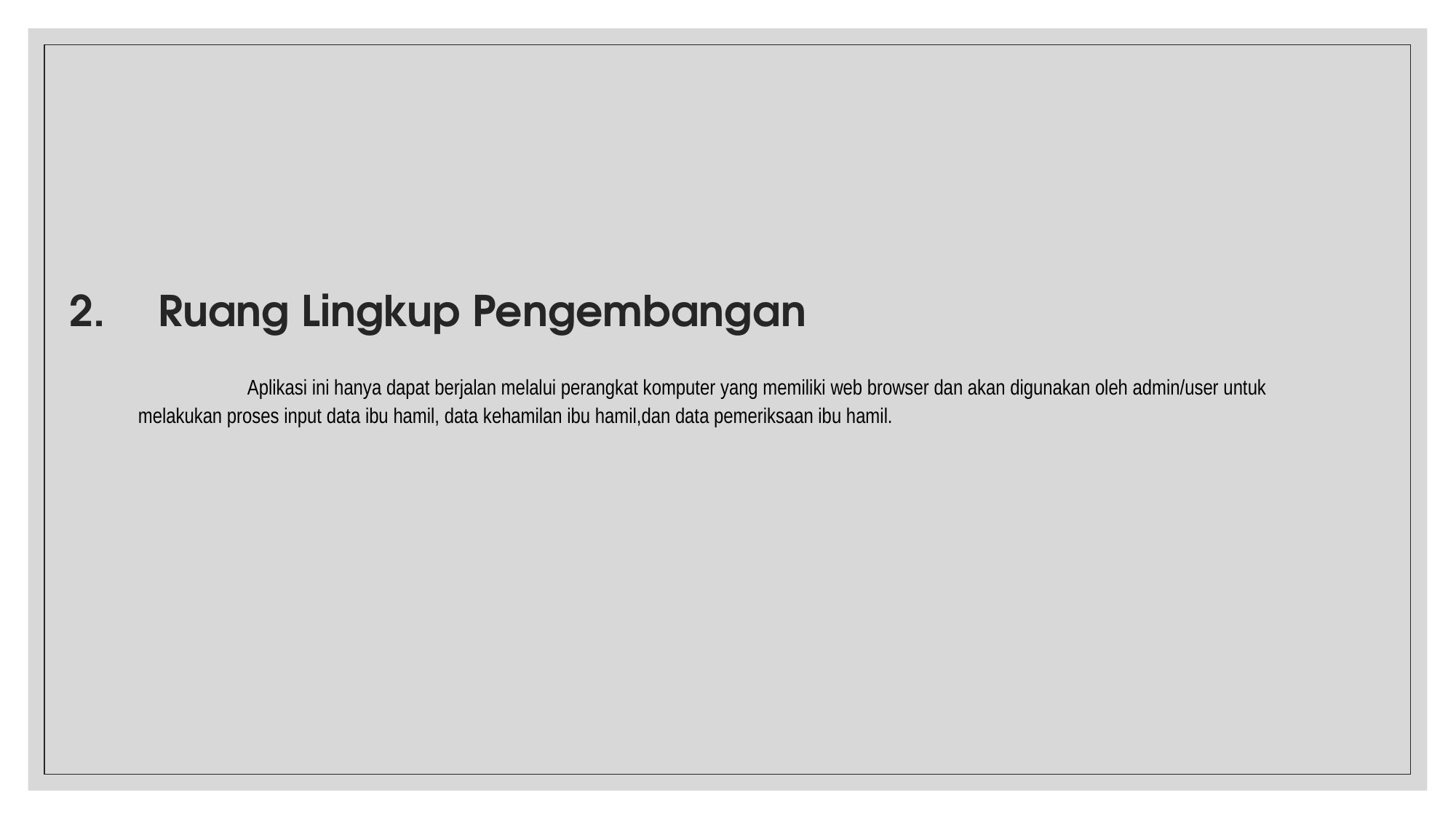

# Ruang Lingkup Pengembangan
	Aplikasi ini hanya dapat berjalan melalui perangkat komputer yang memiliki web browser dan akan digunakan oleh admin/user untuk melakukan proses input data ibu hamil, data kehamilan ibu hamil,dan data pemeriksaan ibu hamil.